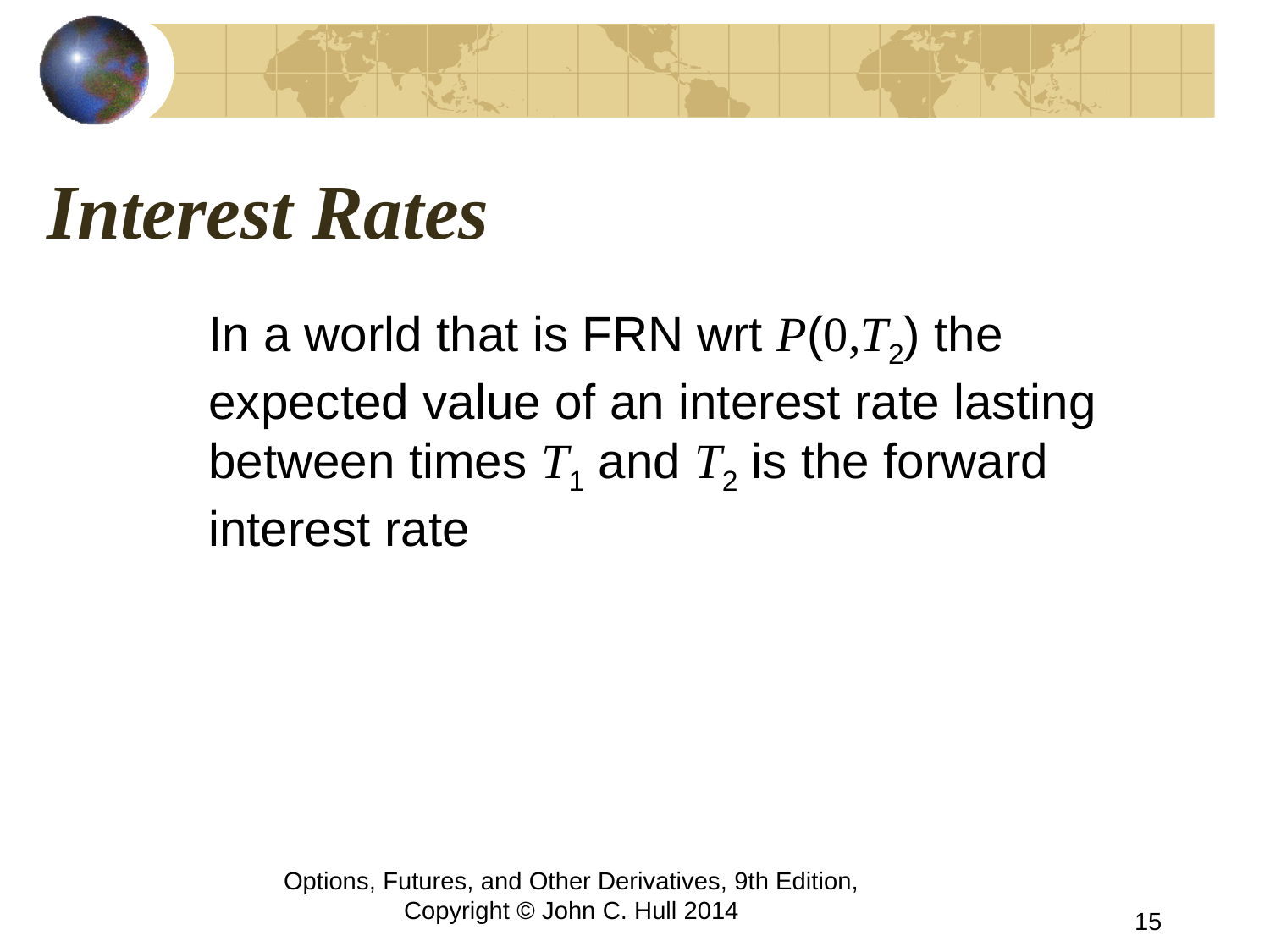

# Interest Rates
	In a world that is FRN wrt P(0,T2) the expected value of an interest rate lasting between times T1 and T2 is the forward interest rate
Options, Futures, and Other Derivatives, 9th Edition, Copyright © John C. Hull 2014
15